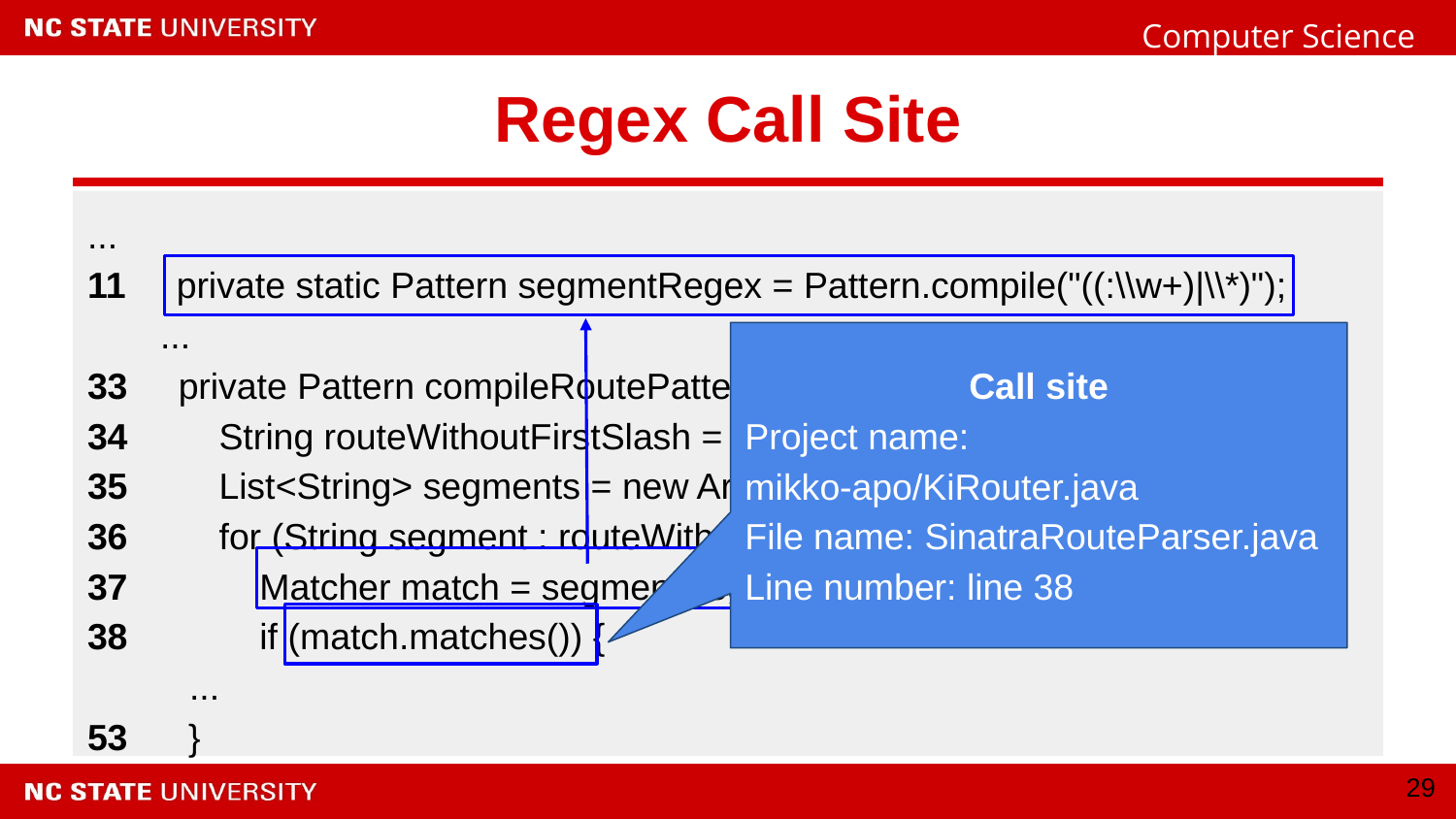

# Regex Call Site
...
11     private static Pattern segmentRegex = Pattern.compile("((:\\w+)|\\*)");
...
33     private Pattern compileRoutePattern(String route) {
34         String routeWithoutFirstSlash = route.substring(1);
35         List<String> segments = new ArrayList<String>();
36         for (String segment : routeWithoutFirstSlash.split("/")) {
37             Matcher match = segmentRegex.matcher(segment);
38             if (match.matches()) {
          ...
53      }

Call site
Project name: mikko-apo/KiRouter.java
File name: SinatraRouteParser.java
Line number: line 38

29